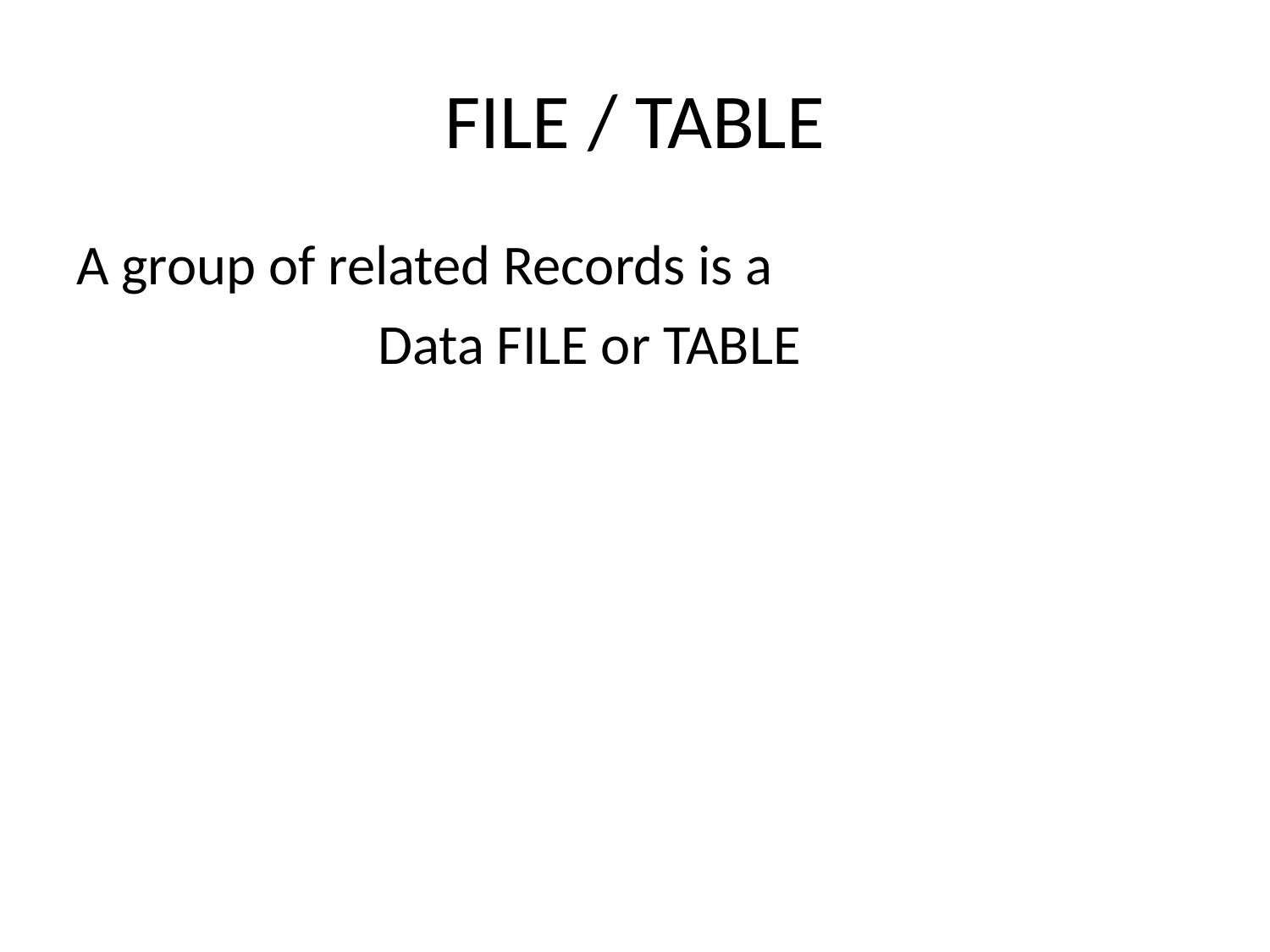

# FILE / TABLE
A group of related Records is a
			Data FILE or TABLE